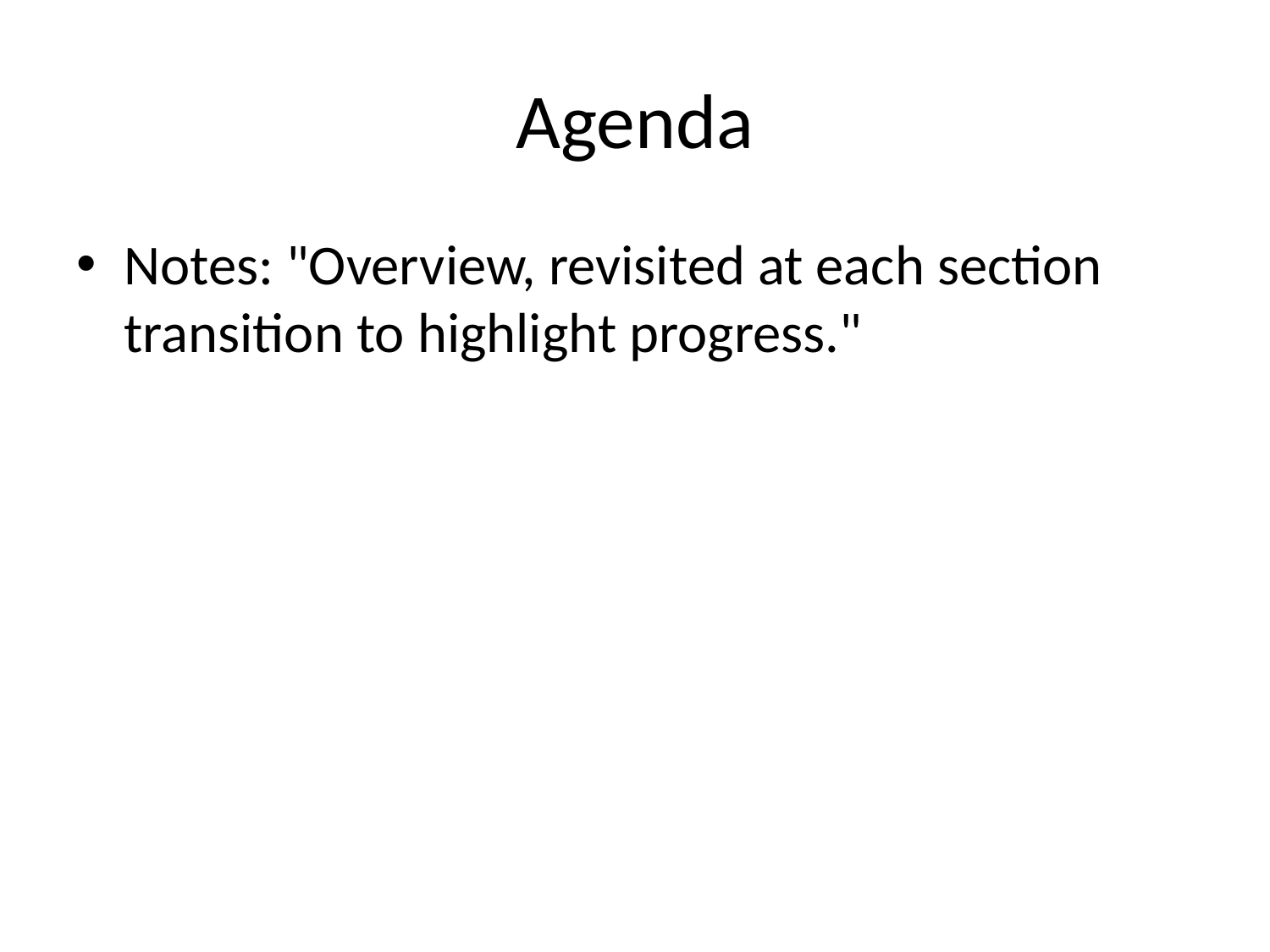

# Agenda
Notes: "Overview, revisited at each section transition to highlight progress."